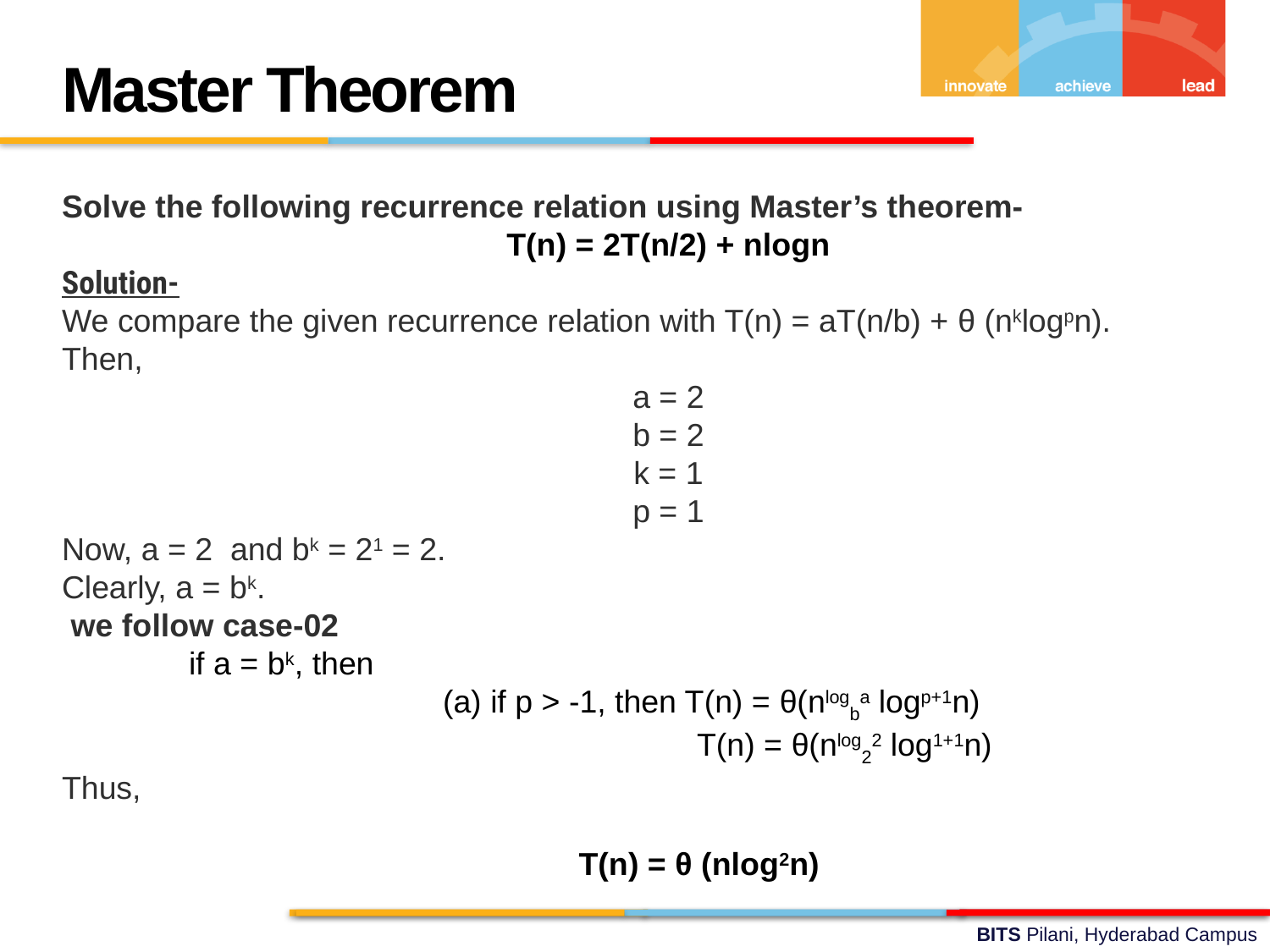

Master Theorem
Solve the following recurrence relation using Master’s theorem-
T(n) = 2T(n/2) + nlogn
Solution-
We compare the given recurrence relation with T(n) = aT(n/b) + θ (nklogpn).
Then,
a = 2
b = 2
k = 1
p = 1
Now, a = 2  and bk = 21 = 2.
Clearly, a = bk.
 we follow case-02
	if a = bk, then
			(a) if p > -1, then T(n) = θ(nlogba logp+1n)
					T(n) = θ(nlog22 log1+1n)
Thus,

				 T(n) = θ (nlog2n)